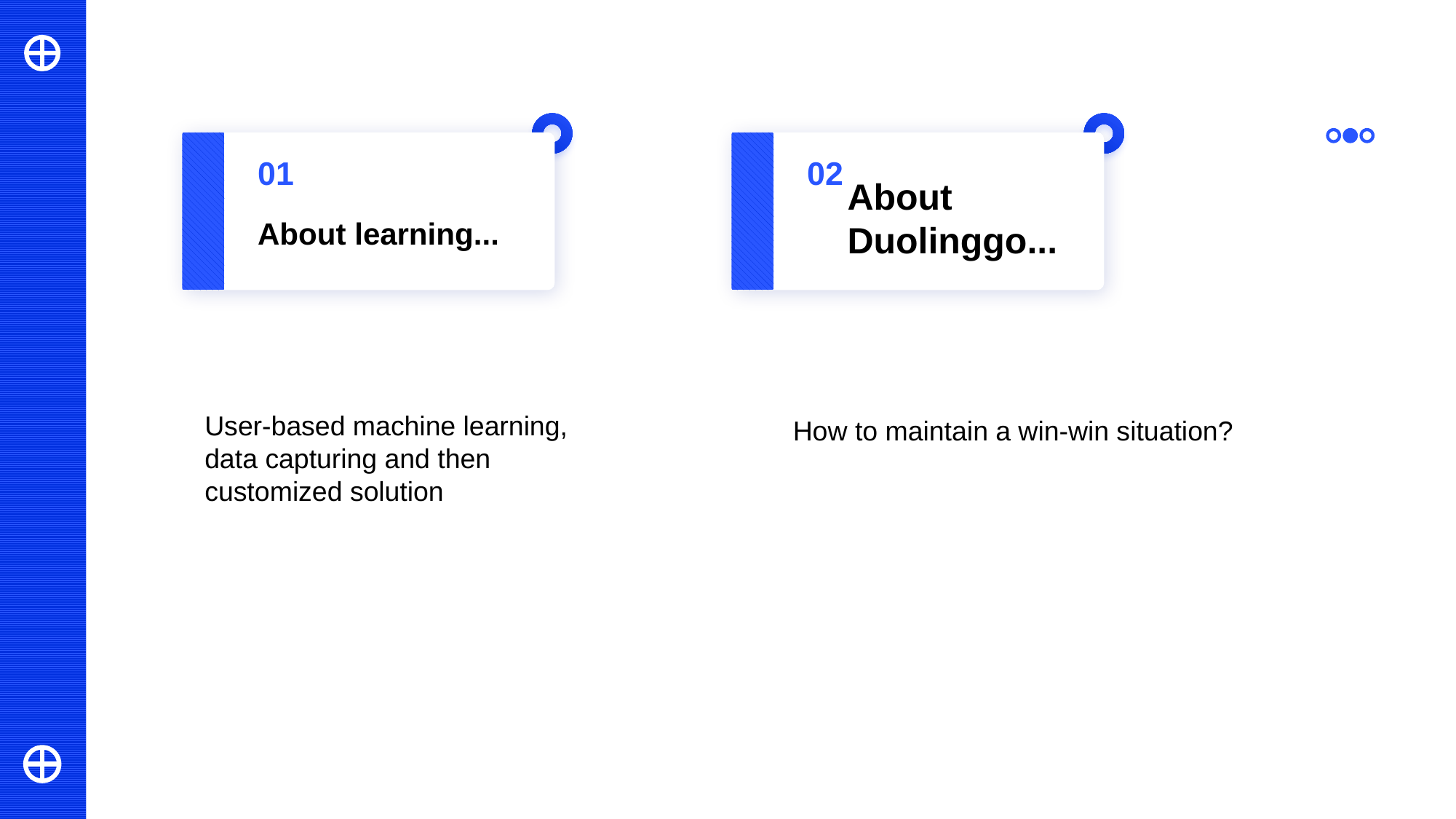

01
02
About Duolinggo...
About learning...
User-based machine learning, data capturing and then customized solution
How to maintain a win-win situation?